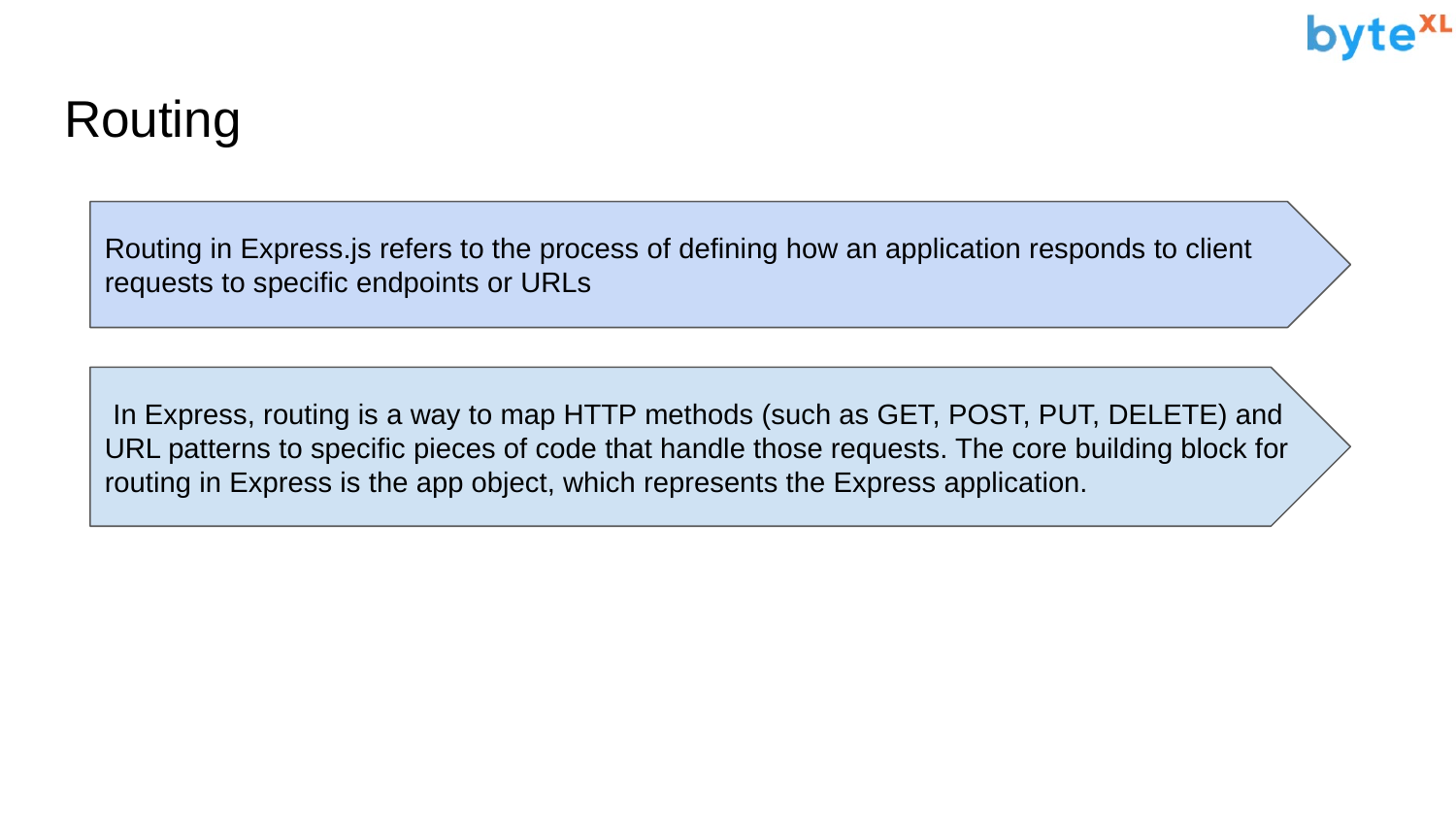

# Routing
Routing in Express.js refers to the process of defining how an application responds to client requests to specific endpoints or URLs
 In Express, routing is a way to map HTTP methods (such as GET, POST, PUT, DELETE) and URL patterns to specific pieces of code that handle those requests. The core building block for routing in Express is the app object, which represents the Express application.